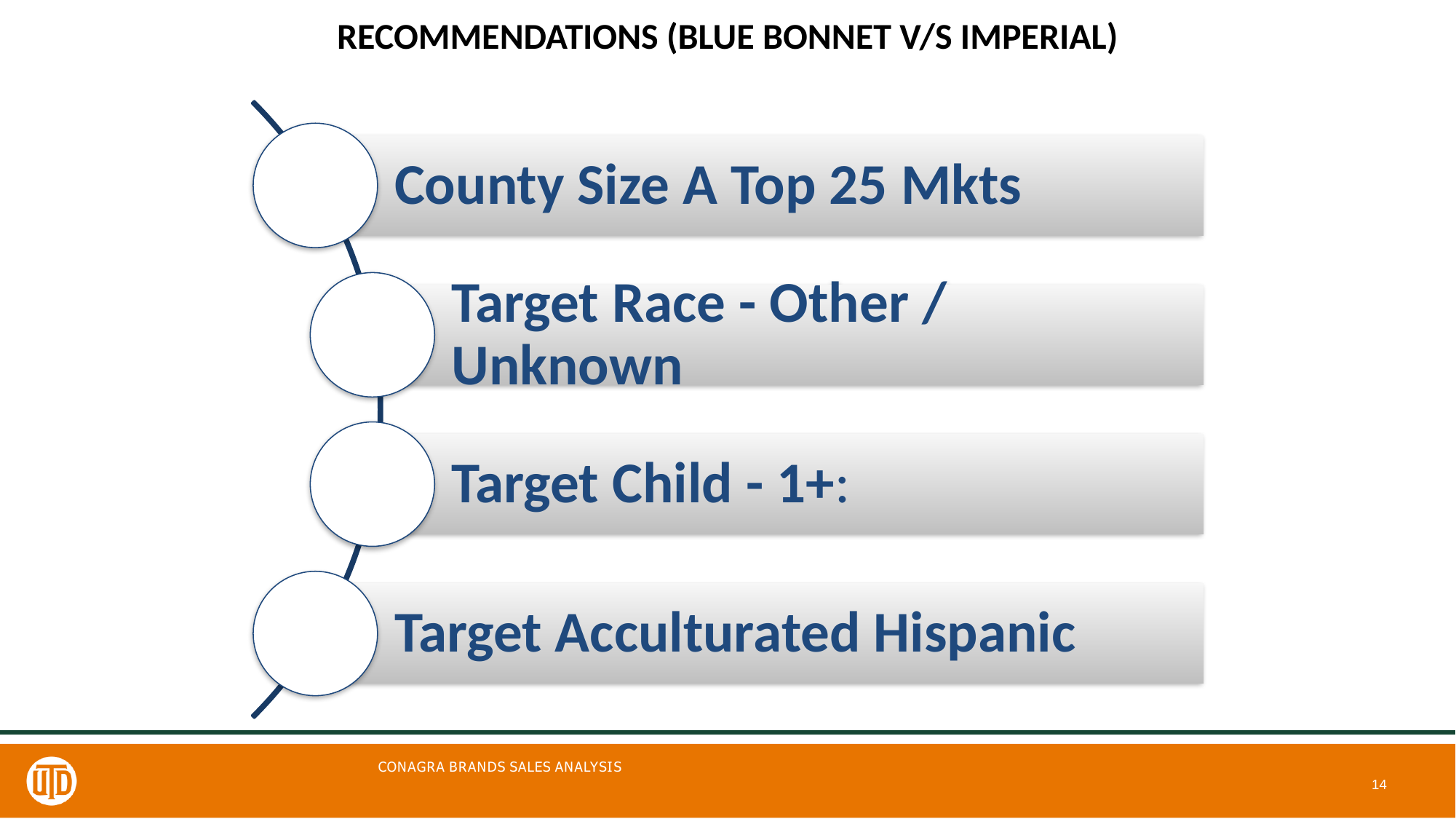

# RECOMMENDATIONS (BLUE BONNET V/S IMPERIAL)
County Size A Top 25 Mkts
Target Race - Other / Unknown
Target Child - 1+:
Target Acculturated Hispanic
CONAGRA BRANDS SALES ANALYSIS
14